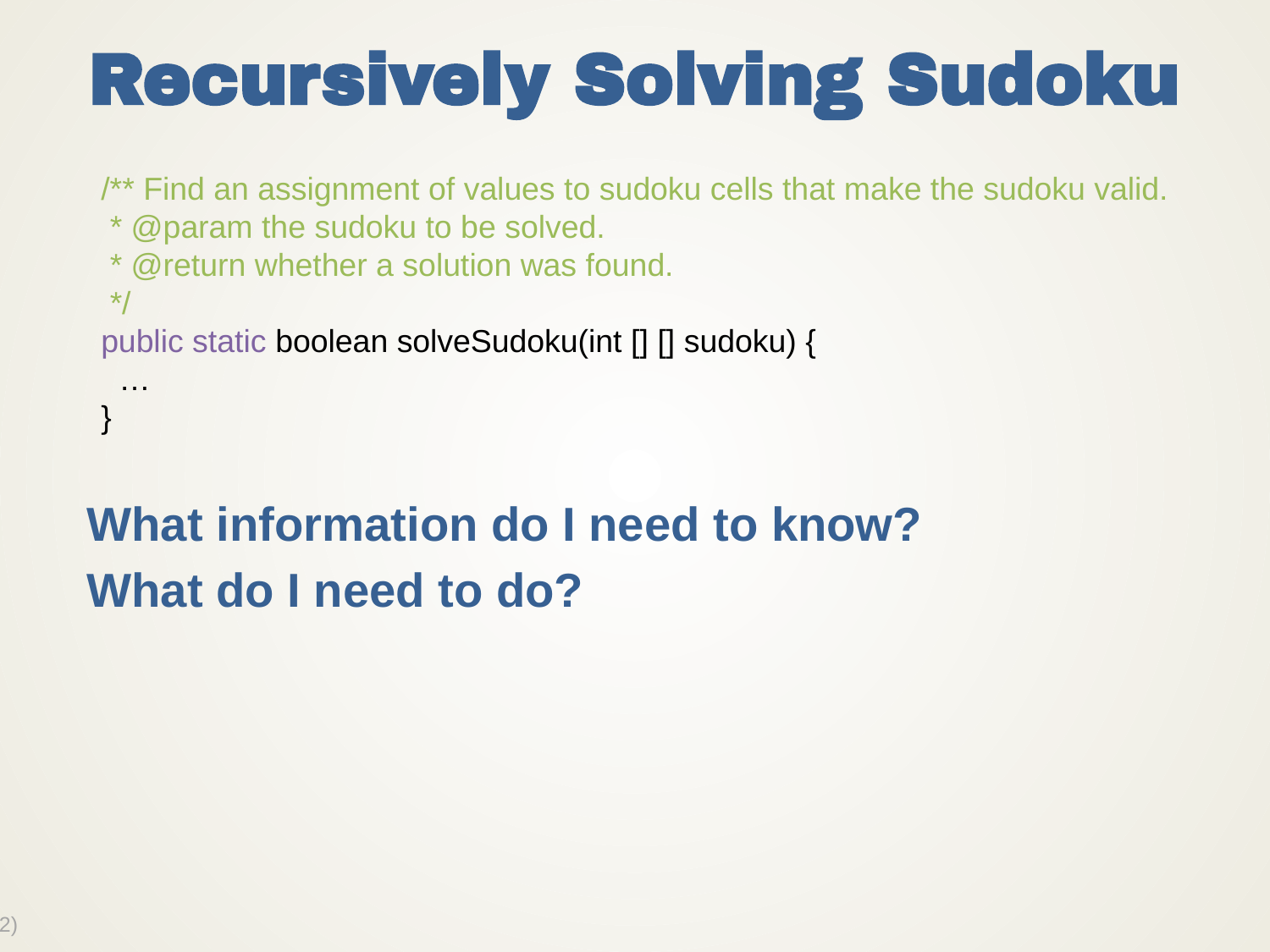

# Recursively Solving Sudoku

What information do I need to know?
What do I need to do?
/** Find an assignment of values to sudoku cells that make the sudoku valid.
 * @param the sudoku to be solved.
 * @return whether a solution was found.
 */
public static boolean solveSudoku(int [] [] sudoku) {
  …
}